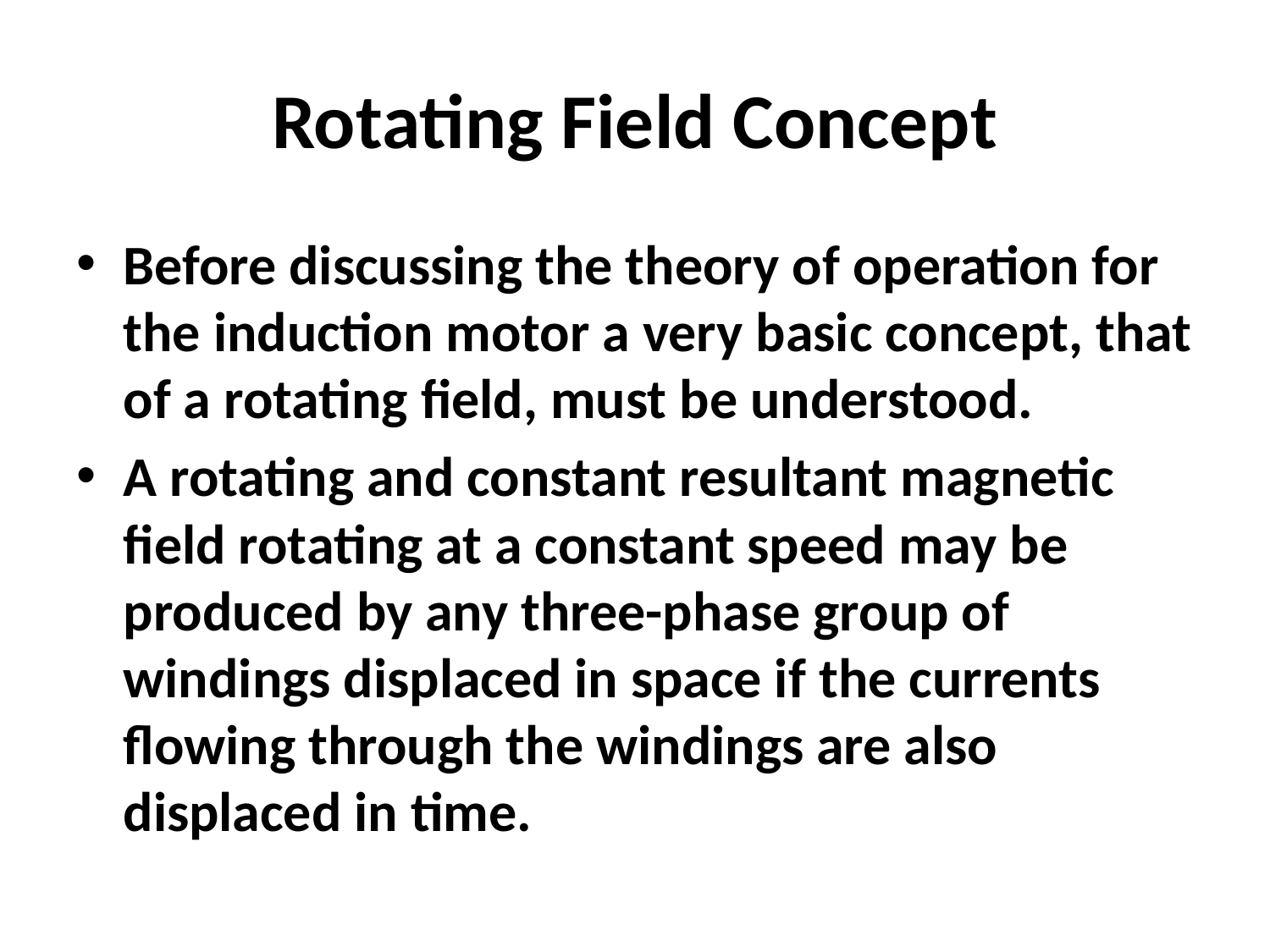

# Rotating Field Concept
Before discussing the theory of operation for the induction motor a very basic concept, that of a rotating field, must be understood.
A rotating and constant resultant magnetic field rotating at a constant speed may be produced by any three-phase group of windings displaced in space if the currents flowing through the windings are also displaced in time.